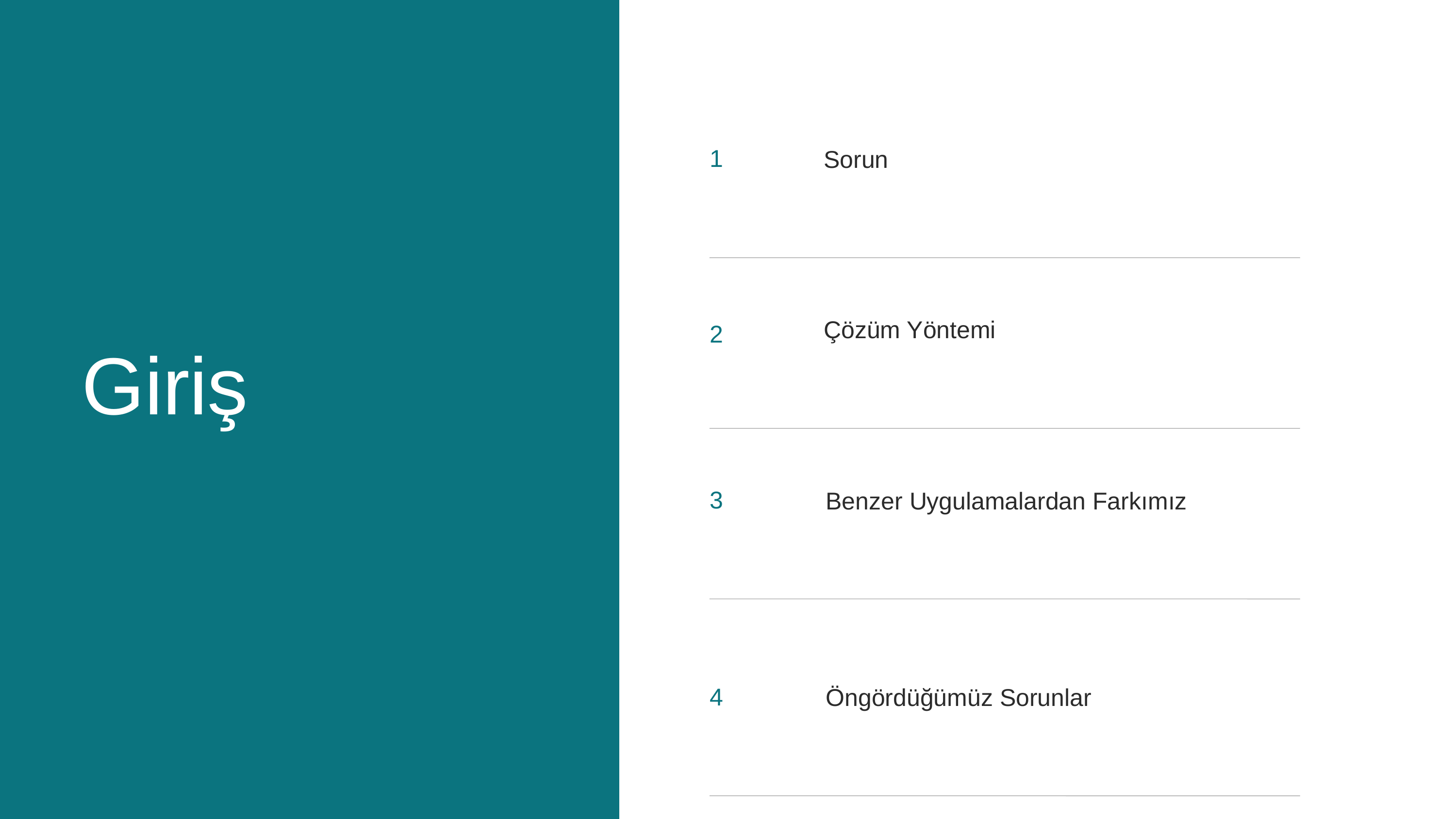

Sorun
1

Çözüm Yöntemi
2
Giriş

Benzer Uygulamalardan Farkımız
3

Öngördüğümüz Sorunlar
4